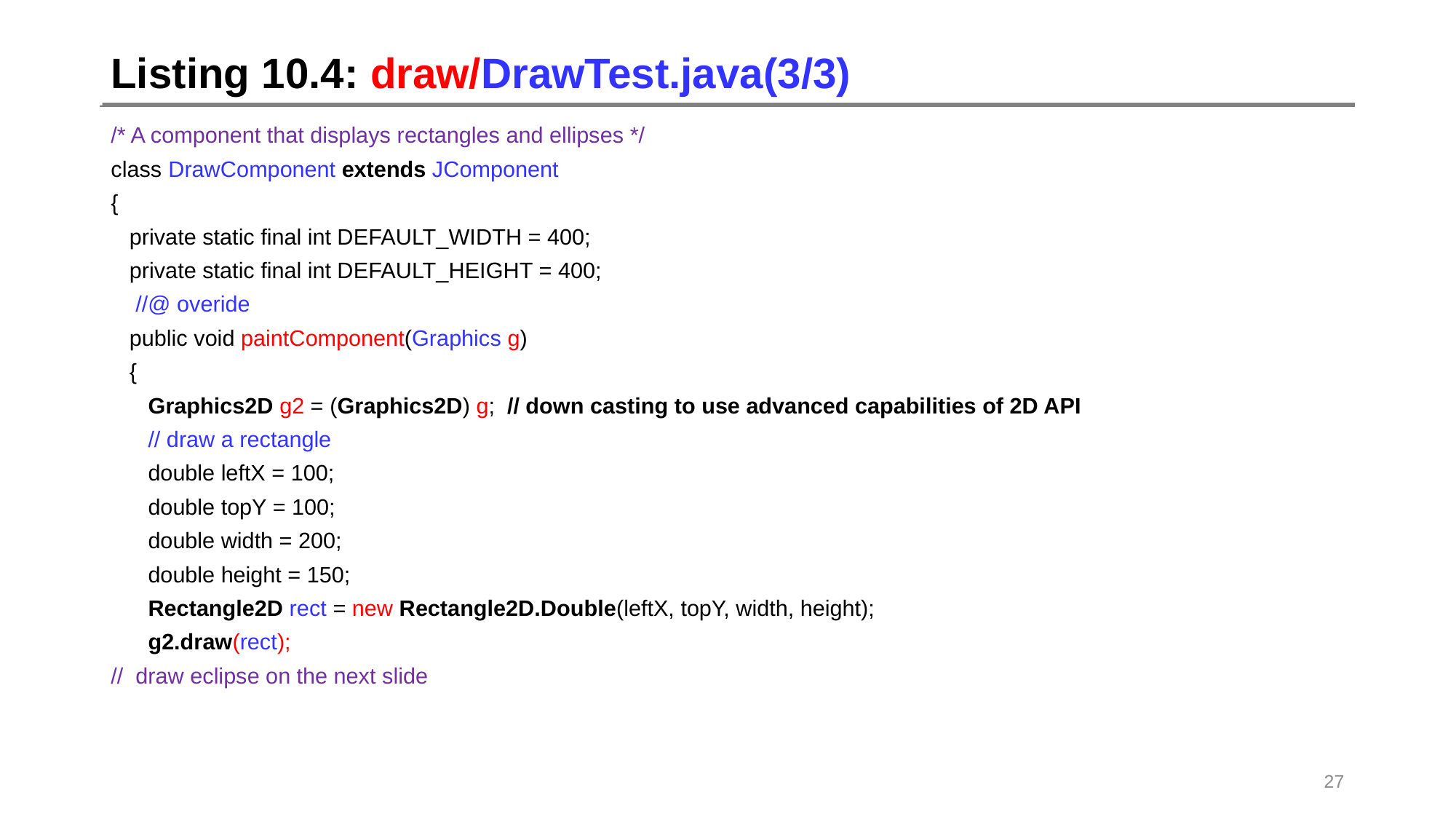

# Listing 10.4: draw/DrawTest.java(3/3)
/* A component that displays rectangles and ellipses */
class DrawComponent extends JComponent
{
   private static final int DEFAULT_WIDTH = 400;
   private static final int DEFAULT_HEIGHT = 400;
    //@ overide
   public void paintComponent(Graphics g)
   {
      Graphics2D g2 = (Graphics2D) g;  // down casting to use advanced capabilities of 2D API
      // draw a rectangle
      double leftX = 100;
      double topY = 100;
      double width = 200;
      double height = 150;
      Rectangle2D rect = new Rectangle2D.Double(leftX, topY, width, height);
      g2.draw(rect);
//  draw eclipse on the next slide

27